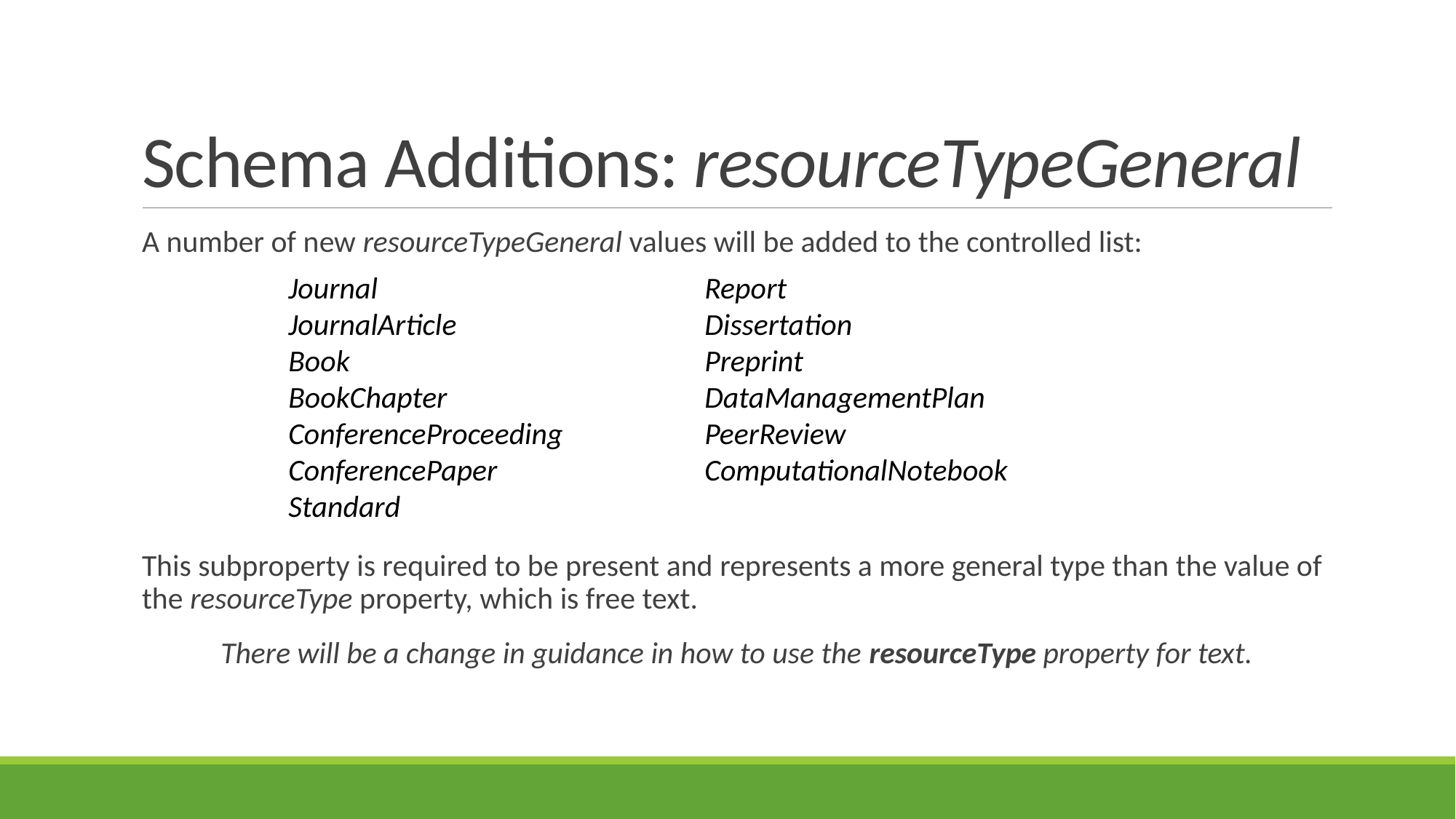

# Schema Additions: resourceTypeGeneral
A number of new resourceTypeGeneral values will be added to the controlled list:

This subproperty is required to be present and represents a more general type than the value of the resourceType property, which is free text.
There will be a change in guidance in how to use the resourceType property for text.
Journal
JournalArticle
Book
BookChapter
ConferenceProceeding
ConferencePaper
Standard
Report
Dissertation
Preprint
DataManagementPlan
PeerReview
ComputationalNotebook